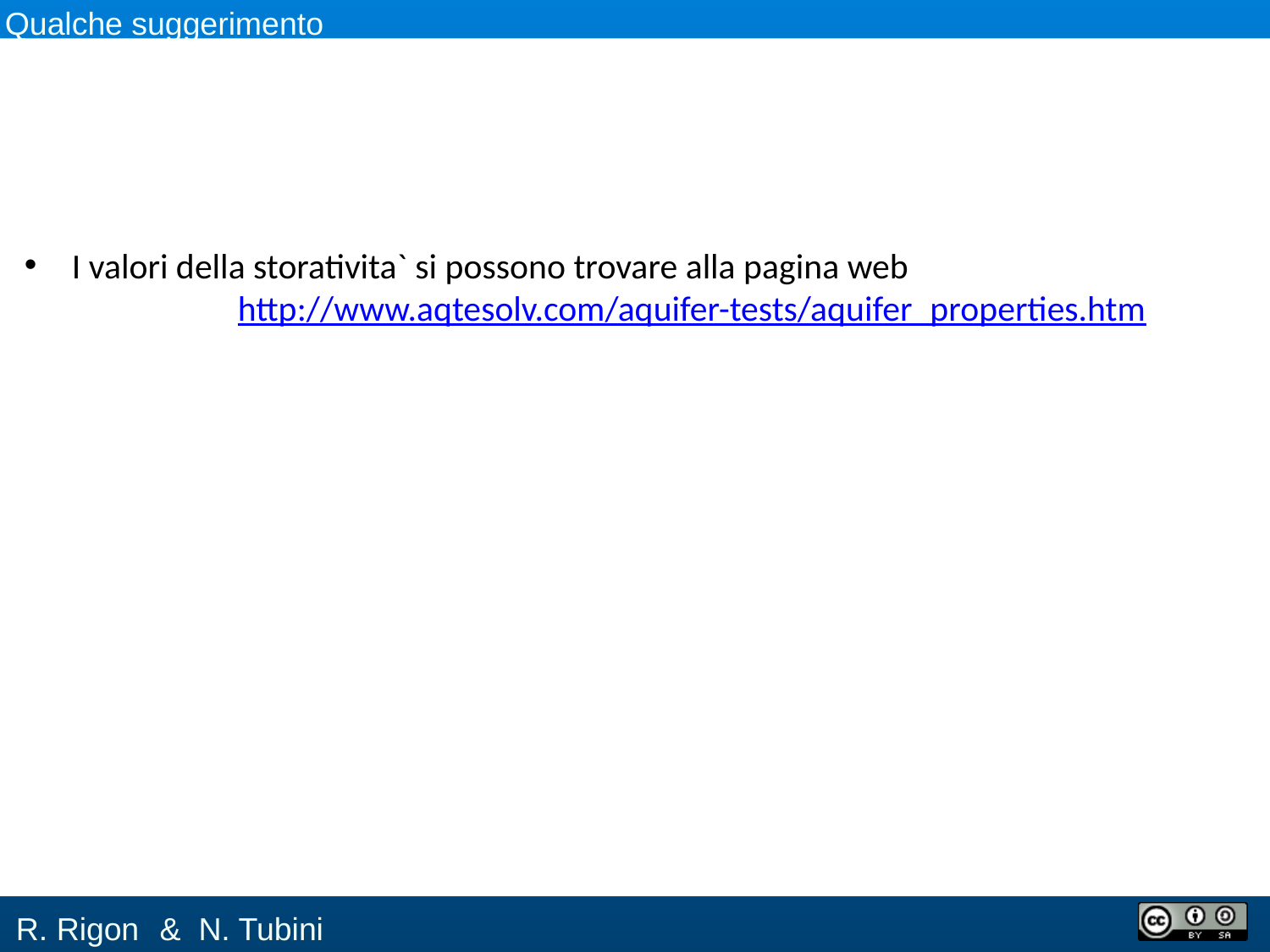

Qualche suggerimento
I valori della storativita` si possono trovare alla pagina web
	http://www.aqtesolv.com/aquifer-tests/aquifer_properties.htm
 &  N. Tubini